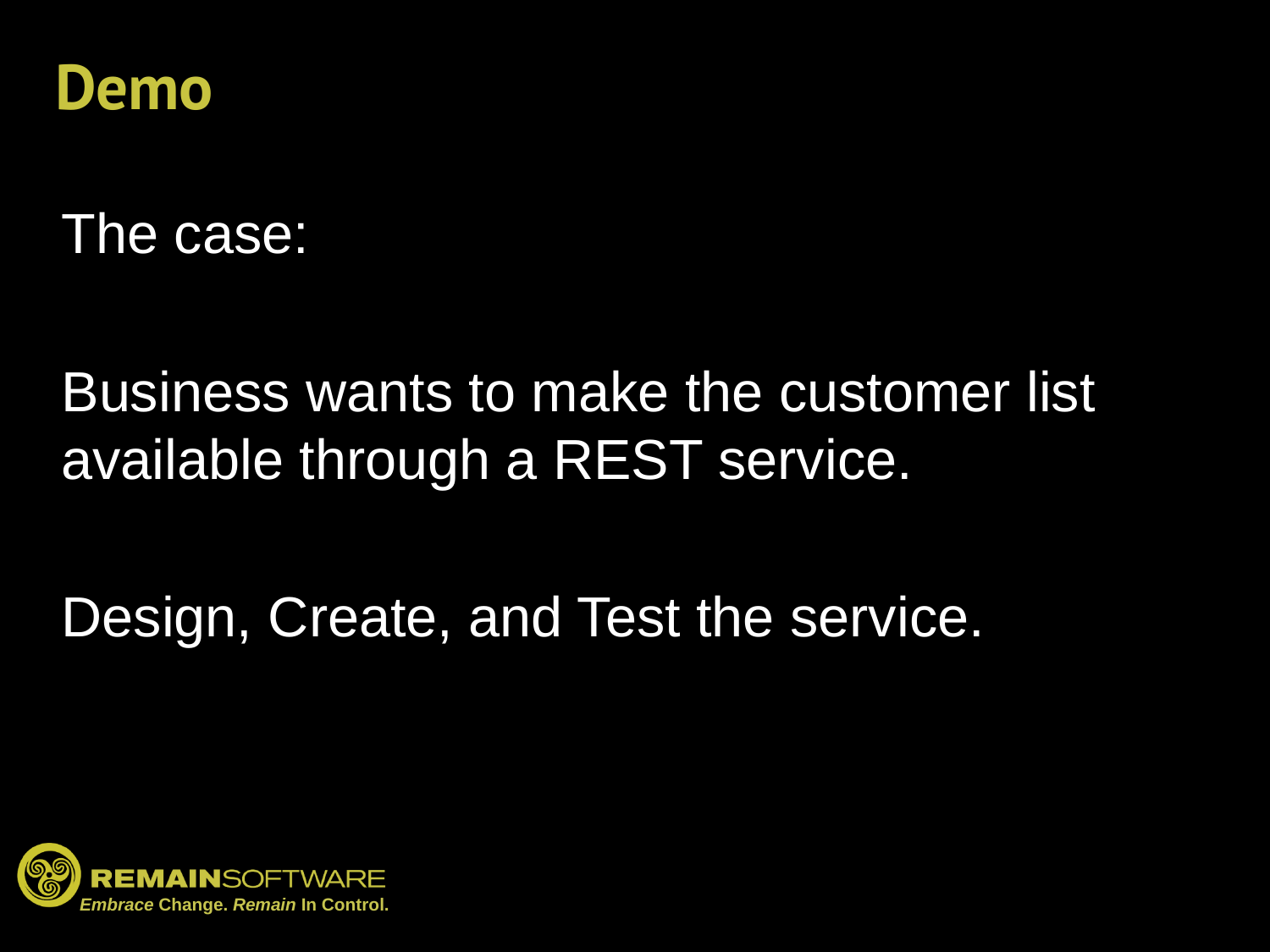

# Demo
The case:

Business wants to make the customer list available through a REST service.

Design, Create, and Test the service.